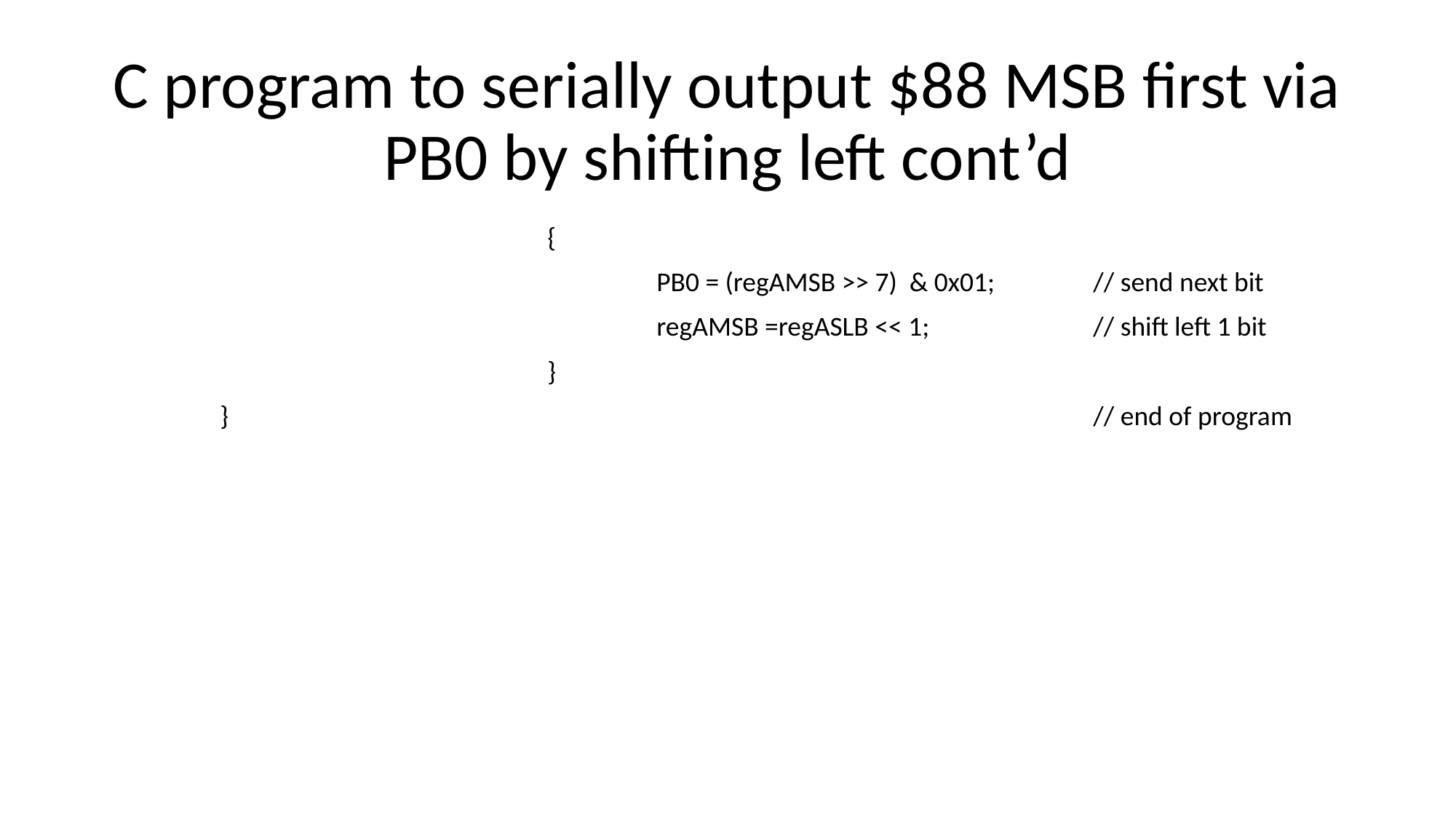

# C program to serially output $88 MSB first via PB0 by shifting left cont’d
				{
					PB0 = (regAMSB >> 7)  & 0x01;	// send next bit
					regAMSB =regASLB << 1;		// shift left 1 bit
				}
	}								// end of program